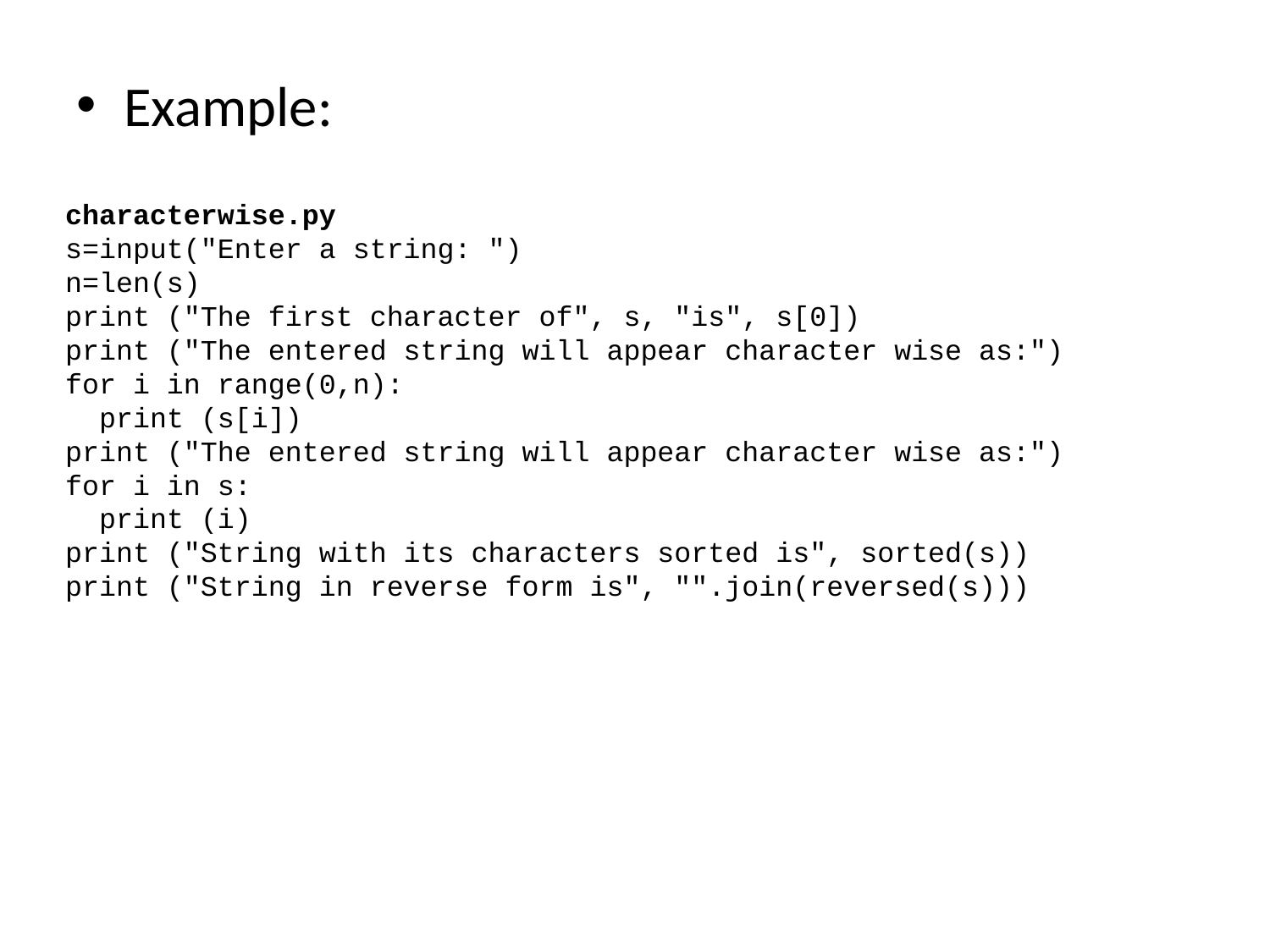

Example:
characterwise.py
s=input("Enter a string: ")
n=len(s)
print ("The first character of", s, "is", s[0])
print ("The entered string will appear character wise as:")
for i in range(0,n):
  print (s[i])
print ("The entered string will appear character wise as:")
for i in s:
  print (i)
print ("String with its characters sorted is", sorted(s))
print ("String in reverse form is", "".join(reversed(s)))